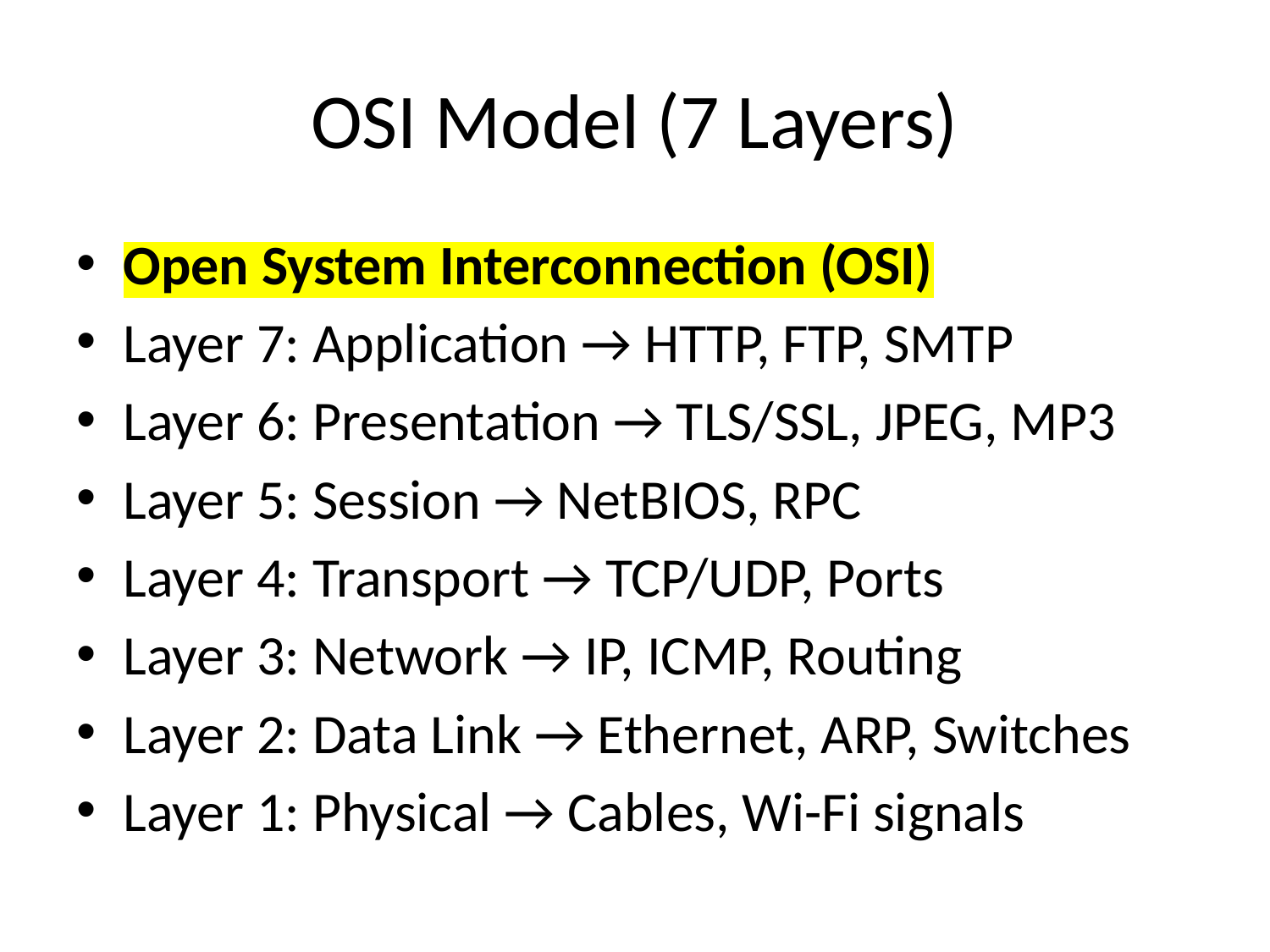

# OSI Model (7 Layers)
Open System Interconnection (OSI)
Layer 7: Application → HTTP, FTP, SMTP
Layer 6: Presentation → TLS/SSL, JPEG, MP3
Layer 5: Session → NetBIOS, RPC
Layer 4: Transport → TCP/UDP, Ports
Layer 3: Network → IP, ICMP, Routing
Layer 2: Data Link → Ethernet, ARP, Switches
Layer 1: Physical → Cables, Wi-Fi signals